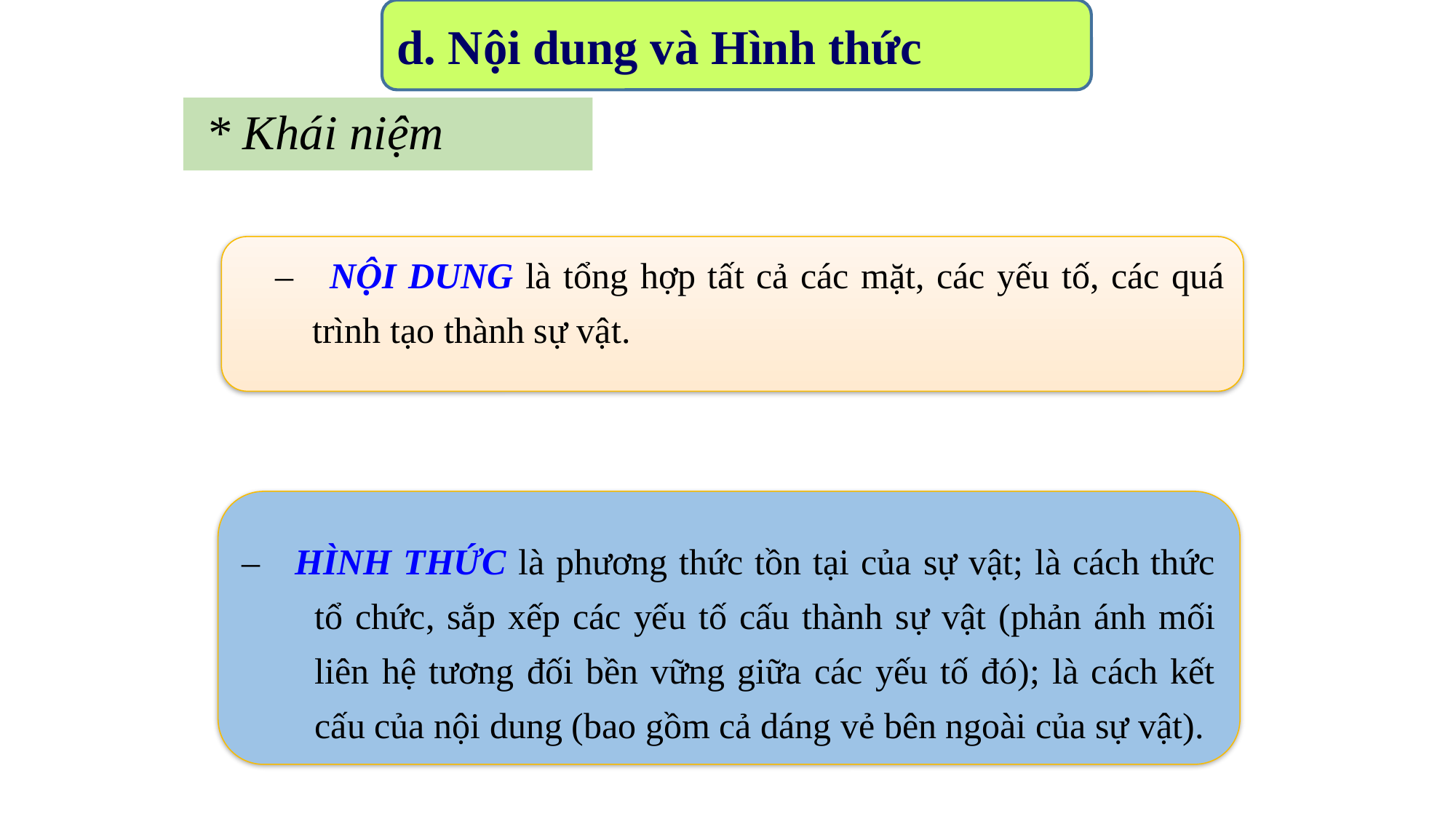

d. Nội dung và Hình thức
# * Khái niệm

   –   NỘI DUNG là tổng hợp tất cả các mặt, các yếu tố, các quá trình tạo thành sự vật.

–   HÌNH THỨC là phương thức tồn tại của sự vật; là cách thức tổ chức, sắp xếp các yếu tố cấu thành sự vật (phản ánh mối liên hệ tương đối bền vững giữa các yếu tố đó); là cách kết cấu của nội dung (bao gồm cả dáng vẻ bên ngoài của sự vật).